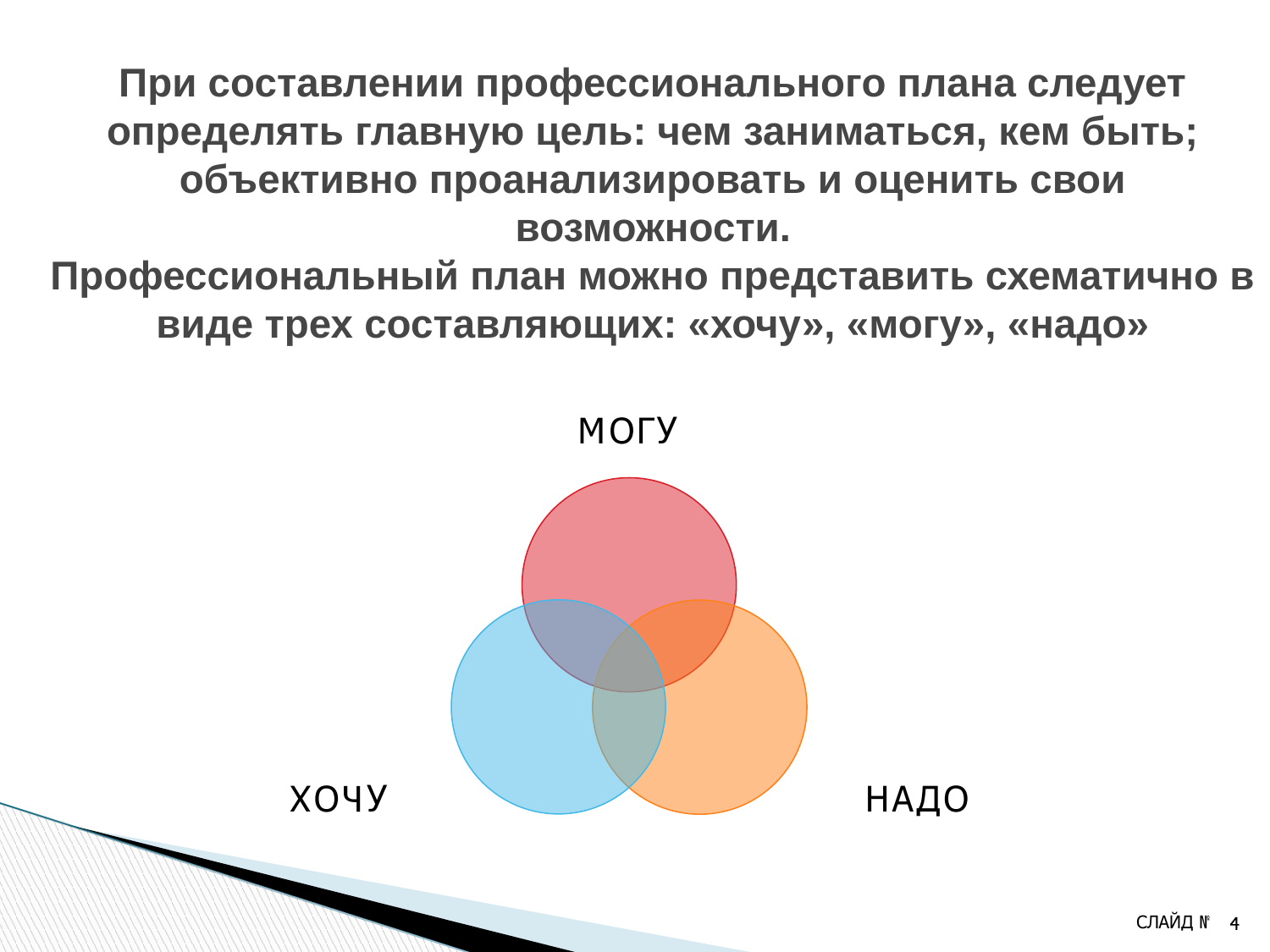

При составлении профессионального плана следует определять главную цель: чем заниматься, кем быть; объективно проанализировать и оценить свои возможности.
Профессиональный план можно представить схематично в виде трех составляющих: «хочу», «могу», «надо»
МОГУ

ХОЧУ
НАДО
СЛАЙД №
4